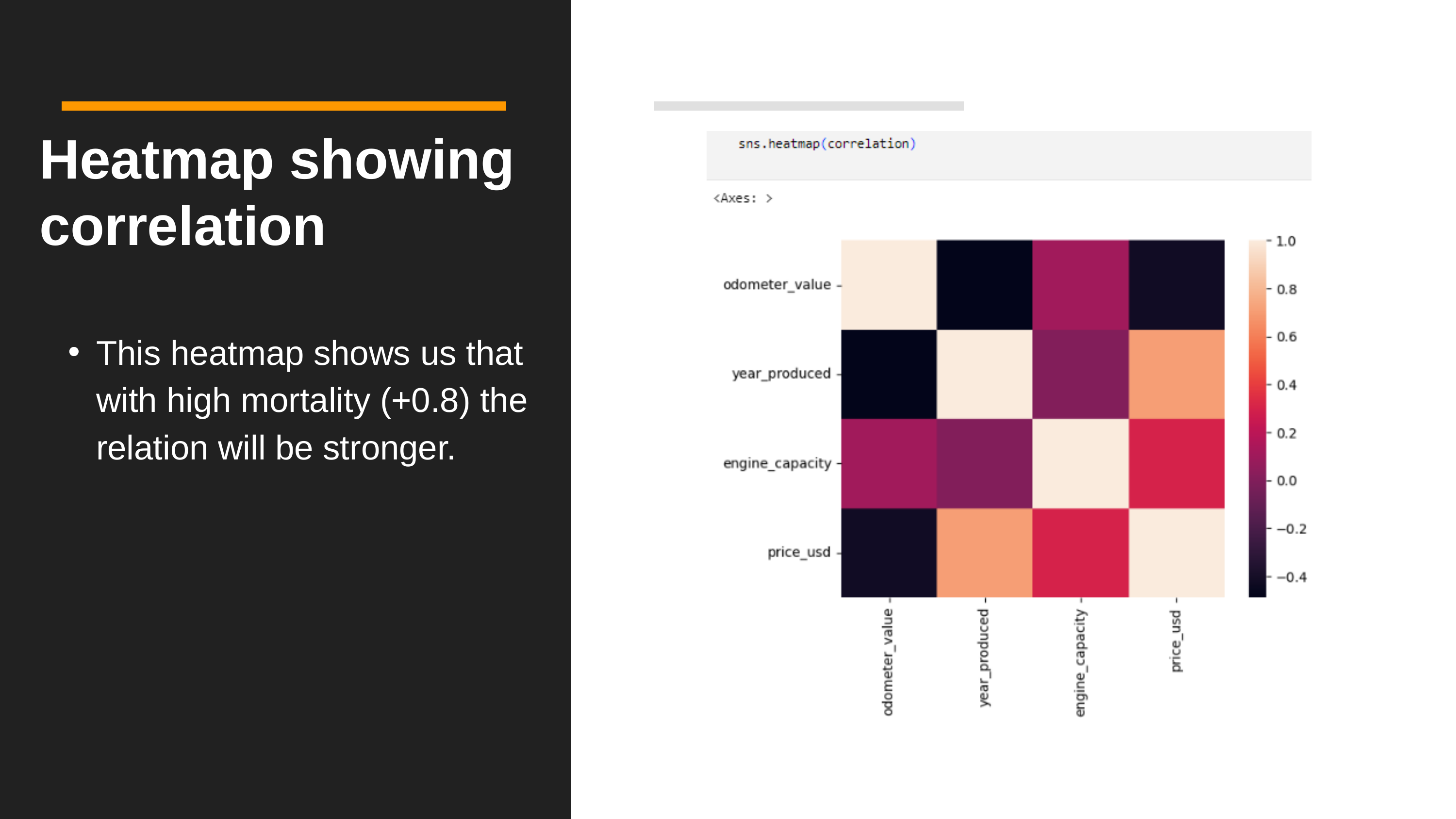

Heatmap showing correlation

This heatmap shows us that with high mortality (+0.8) the relation will be stronger.